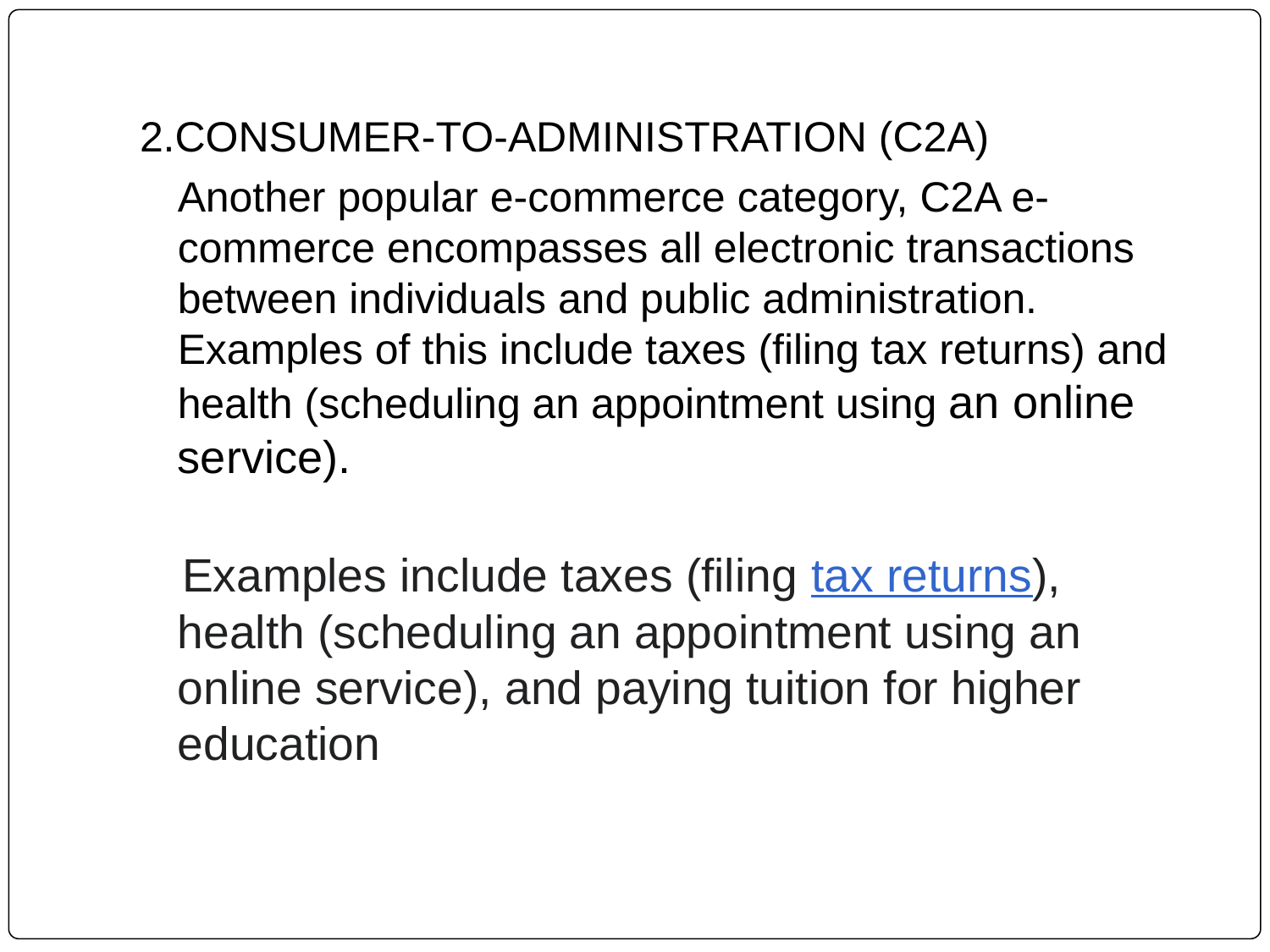

2.CONSUMER-TO-ADMINISTRATION (C2A)
	Another popular e-commerce category, C2A e-commerce encompasses all electronic transactions between individuals and public administration. Examples of this include taxes (filing tax returns) and health (scheduling an appointment using an online service).

    Examples include taxes (filing tax returns), health (scheduling an appointment using an online service), and paying tuition for higher education